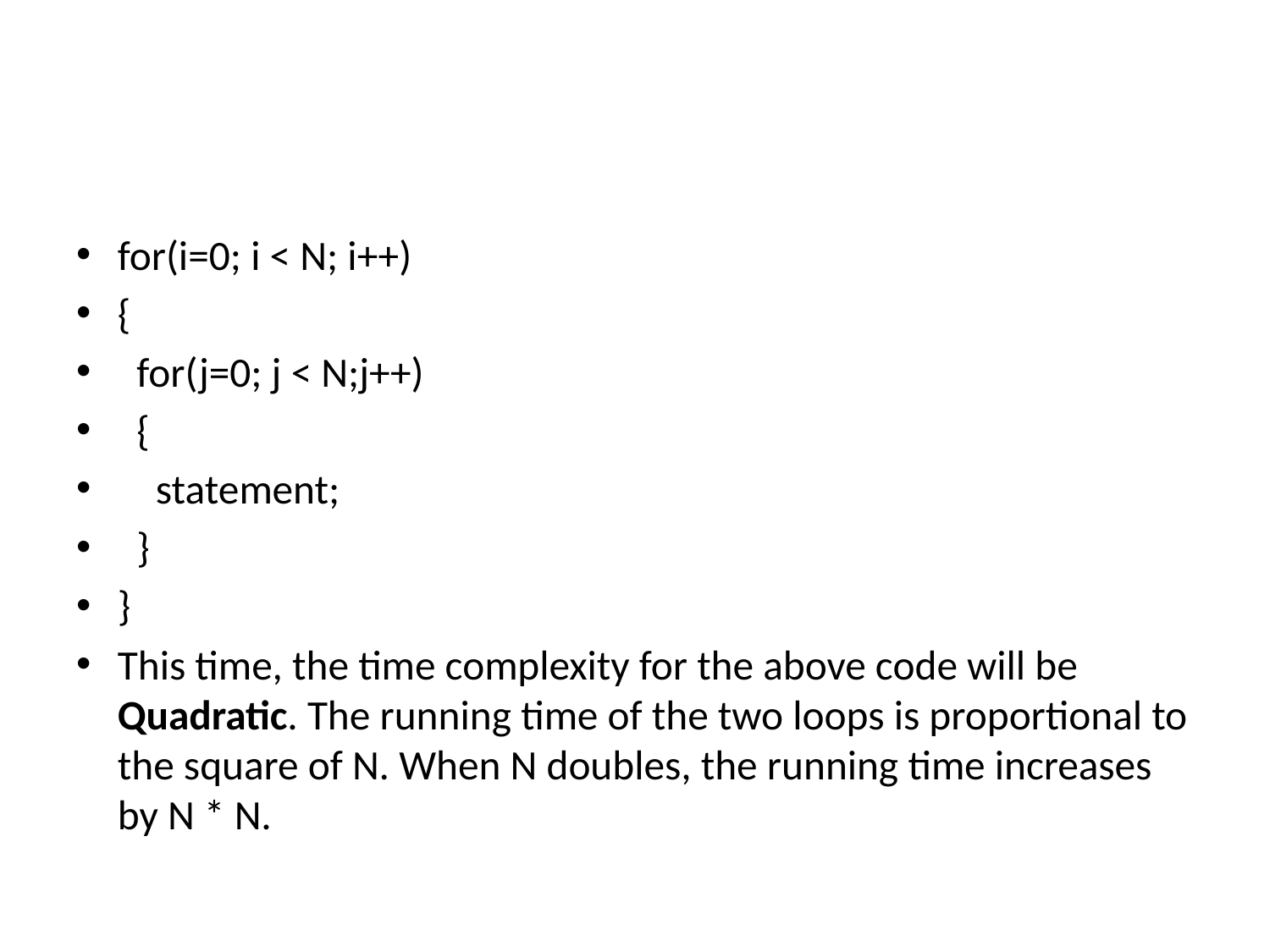

#
for(i=0; i < N; i++)
{
  for(j=0; j < N;j++)
  {
    statement;
  }
}
This time, the time complexity for the above code will be Quadratic. The running time of the two loops is proportional to the square of N. When N doubles, the running time increases by N * N.